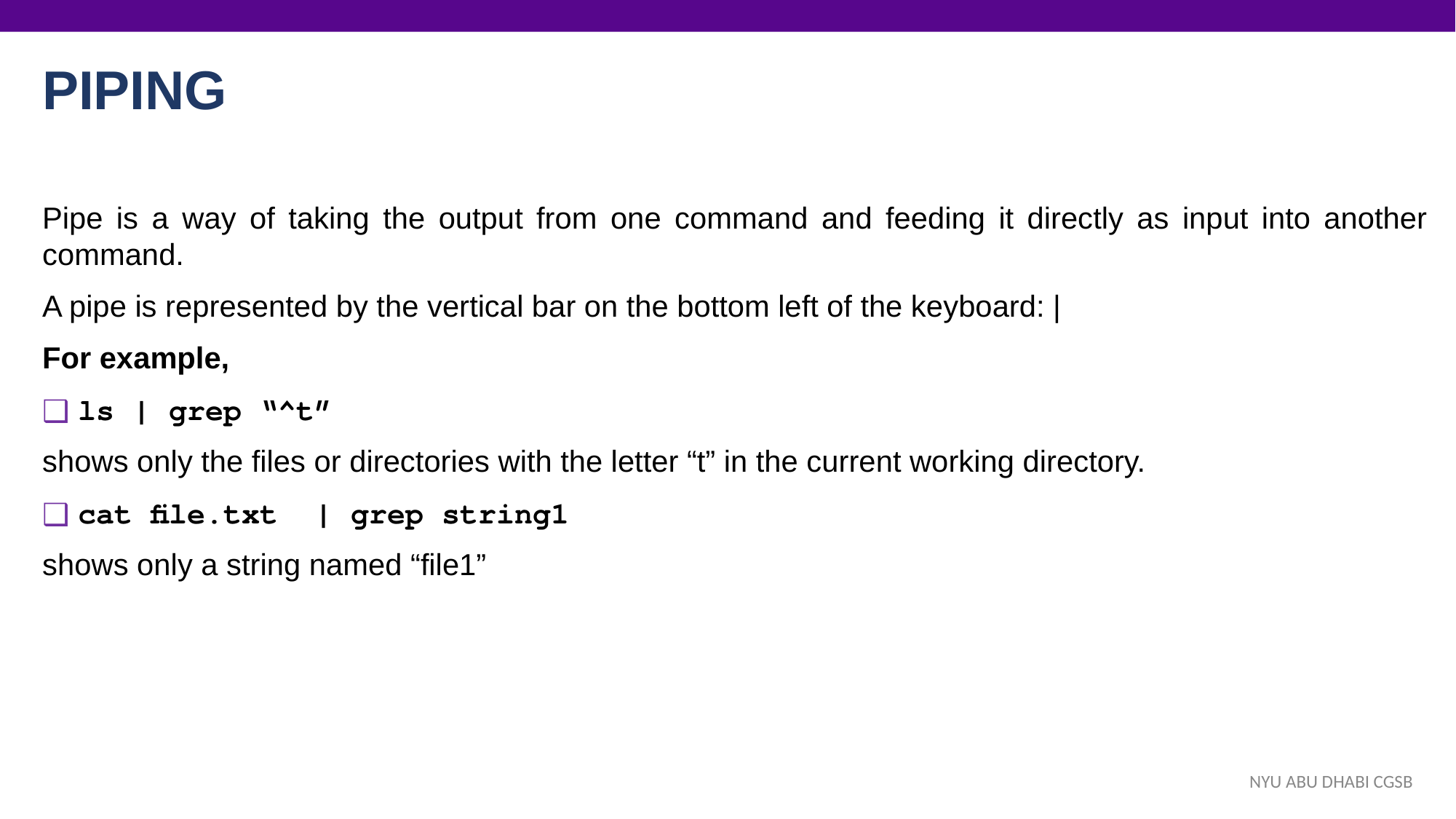

# PIPING

Pipe is a way of taking the output from one command and feeding it directly as input into another command.
A pipe is represented by the vertical bar on the bottom left of the keyboard: |
For example,
 ls | grep “^t”
shows only the files or directories with the letter “t” in the current working directory.
 cat file.txt  | grep string1
shows only a string named “file1”

NYU ABU DHABI CGSB